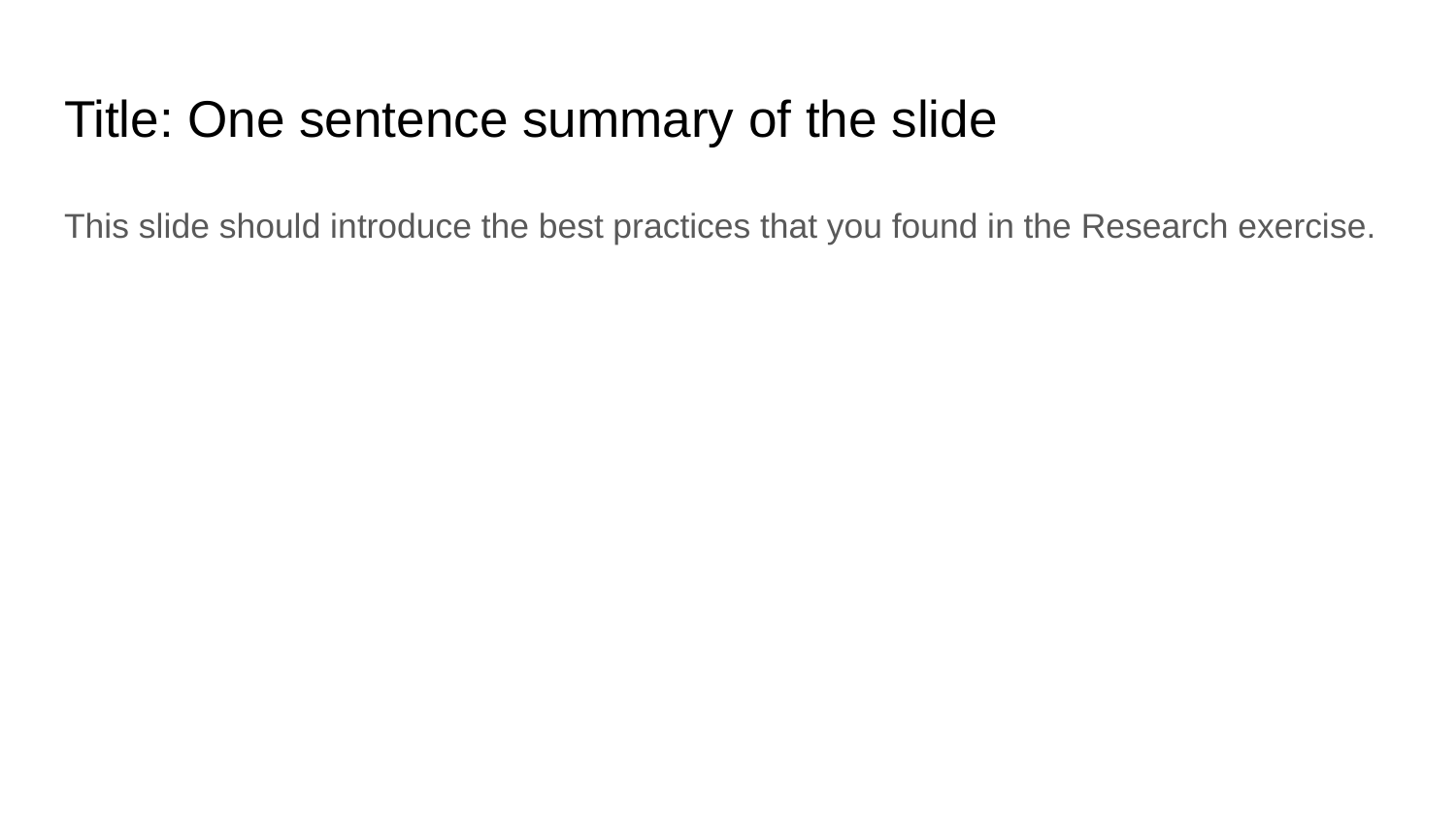

# Title: One sentence summary of the slide
This slide should introduce the best practices that you found in the Research exercise.